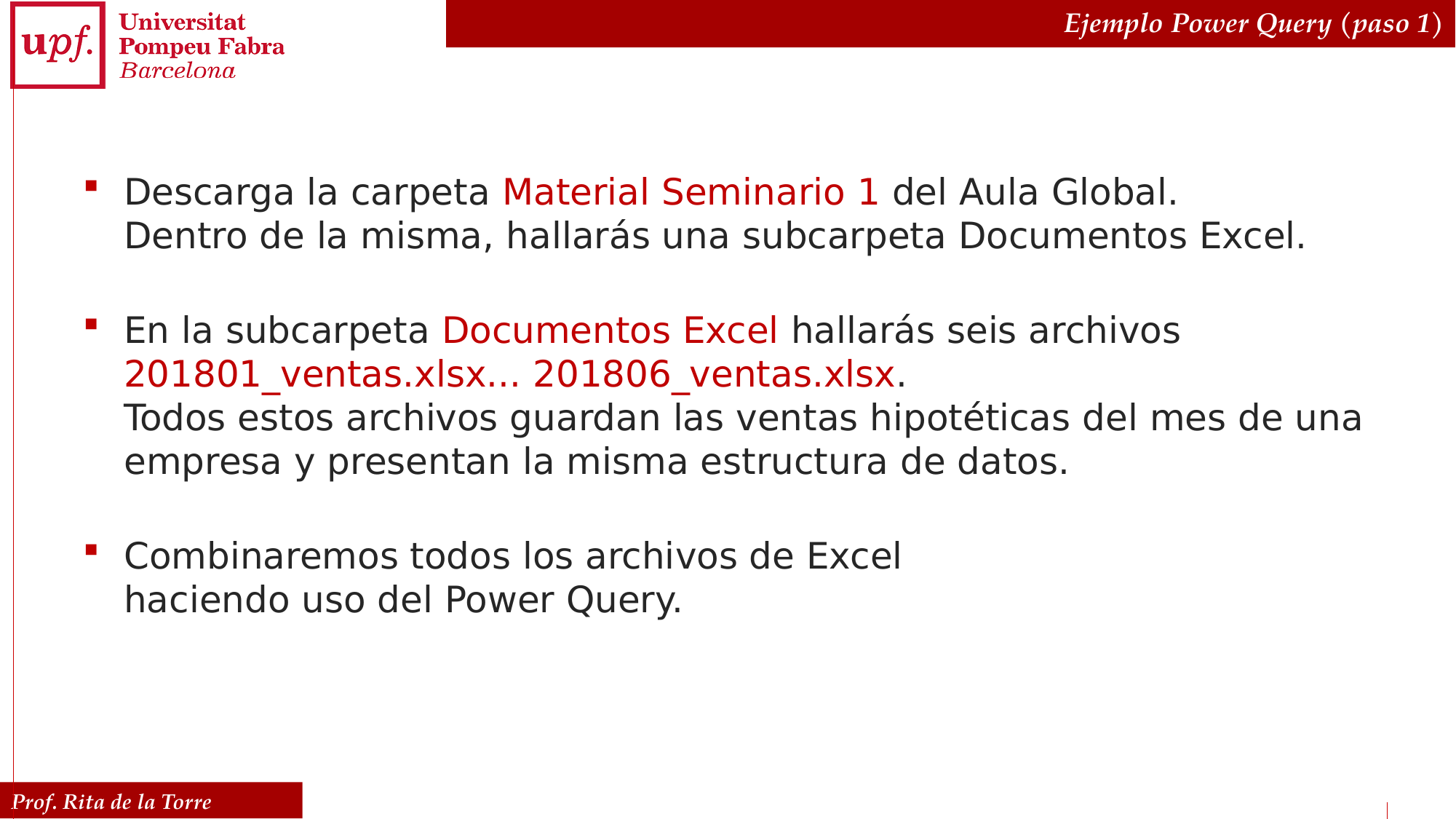

# Ejemplo Power Query (paso 1)
Descarga la carpeta Material Seminario 1 del Aula Global.
Dentro de la misma, hallarás una subcarpeta Documentos Excel.
En la subcarpeta Documentos Excel hallarás seis archivos 201801_ventas.xlsx... 201806_ventas.xlsx.
Todos estos archivos guardan las ventas hipotéticas del mes de una empresa y presentan la misma estructura de datos.
Combinaremos todos los archivos de Excel
haciendo uso del Power Query.